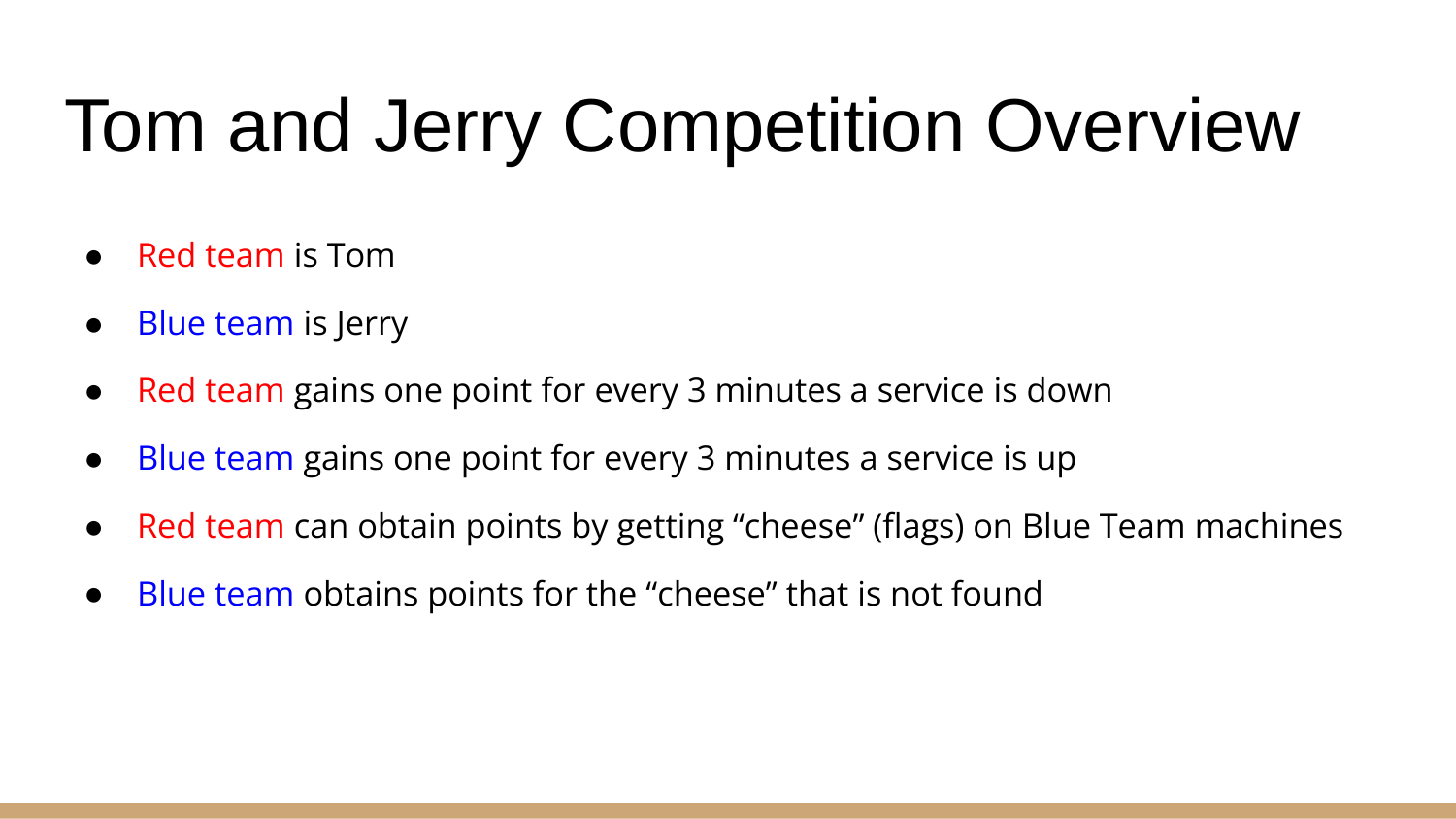

# Tom and Jerry Competition Overview
Red team is Tom
Blue team is Jerry
Red team gains one point for every 3 minutes a service is down
Blue team gains one point for every 3 minutes a service is up
Red team can obtain points by getting “cheese” (flags) on Blue Team machines
Blue team obtains points for the “cheese” that is not found